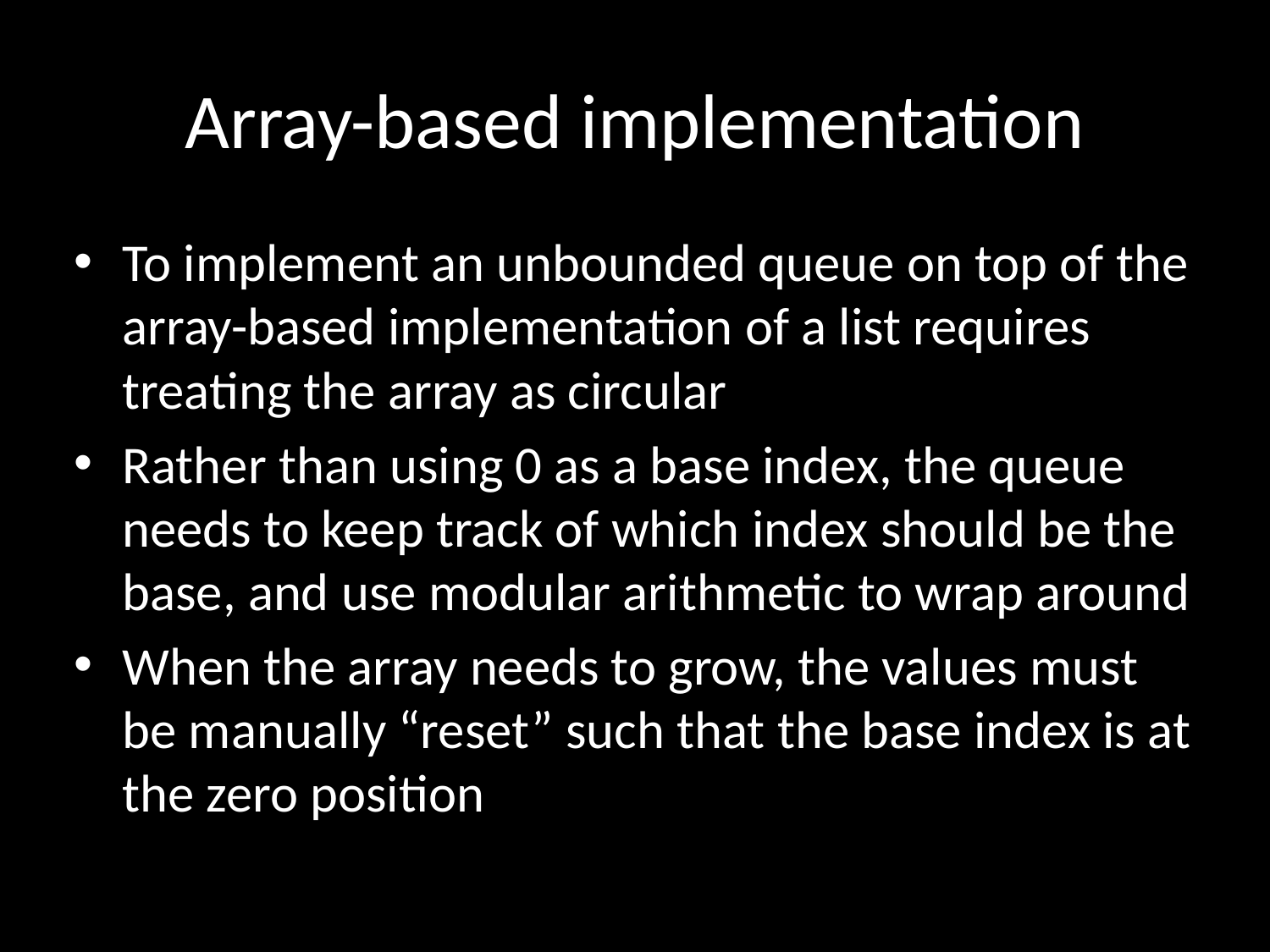

# Array-based implementation
To implement an unbounded queue on top of the array-based implementation of a list requires treating the array as circular
Rather than using 0 as a base index, the queue needs to keep track of which index should be the base, and use modular arithmetic to wrap around
When the array needs to grow, the values must be manually “reset” such that the base index is at the zero position